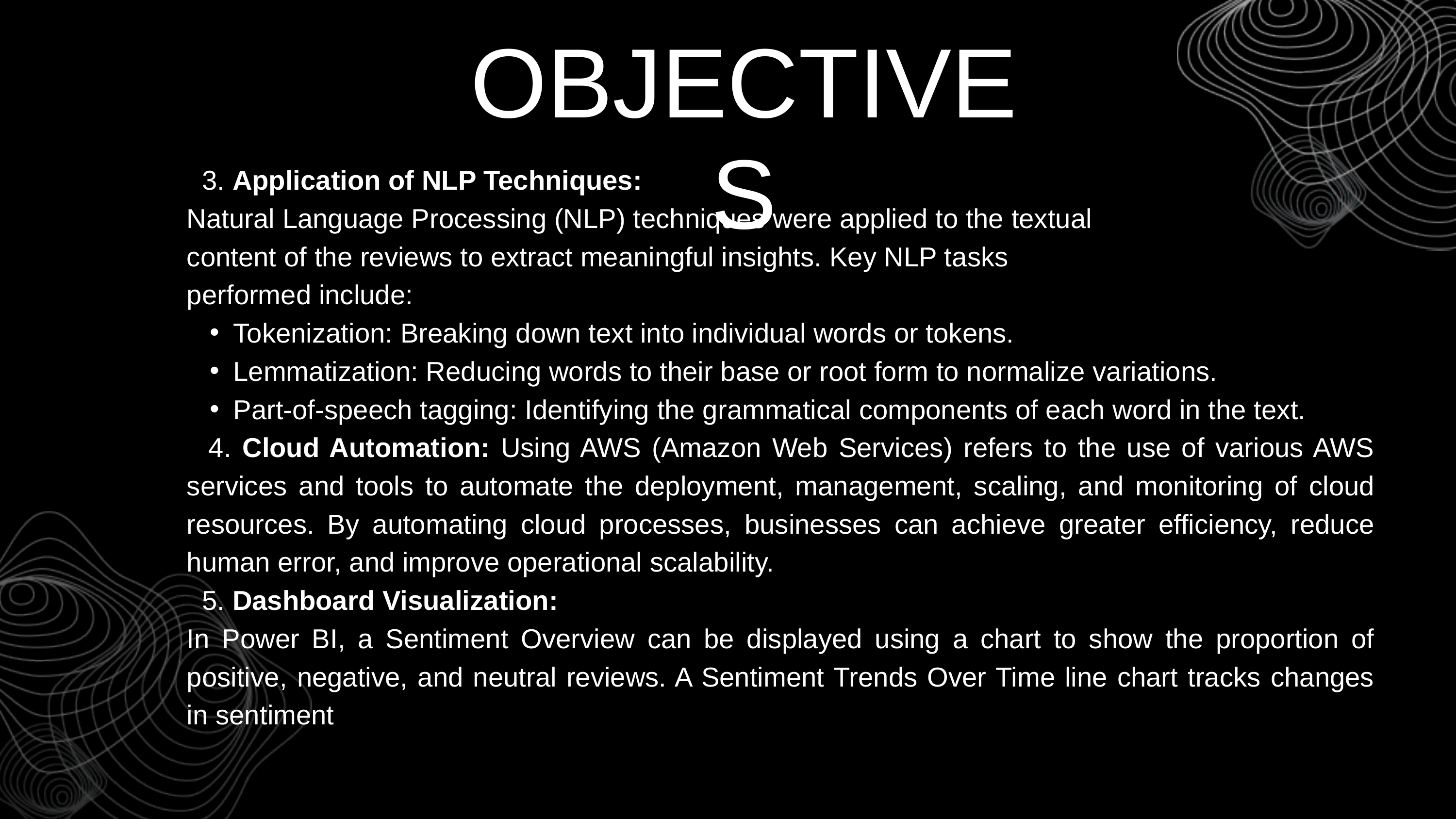

OBJECTIVES
  3. Application of NLP Techniques:
Natural Language Processing (NLP) techniques were applied to the textual
content of the reviews to extract meaningful insights. Key NLP tasks
performed include:
Tokenization: Breaking down text into individual words or tokens.
Lemmatization: Reducing words to their base or root form to normalize variations.
Part-of-speech tagging: Identifying the grammatical components of each word in the text.
  4. Cloud Automation: Using AWS (Amazon Web Services) refers to the use of various AWS services and tools to automate the deployment, management, scaling, and monitoring of cloud resources. By automating cloud processes, businesses can achieve greater efficiency, reduce human error, and improve operational scalability.
  5. Dashboard Visualization:
In Power BI, a Sentiment Overview can be displayed using a chart to show the proportion of positive, negative, and neutral reviews. A Sentiment Trends Over Time line chart tracks changes in sentiment